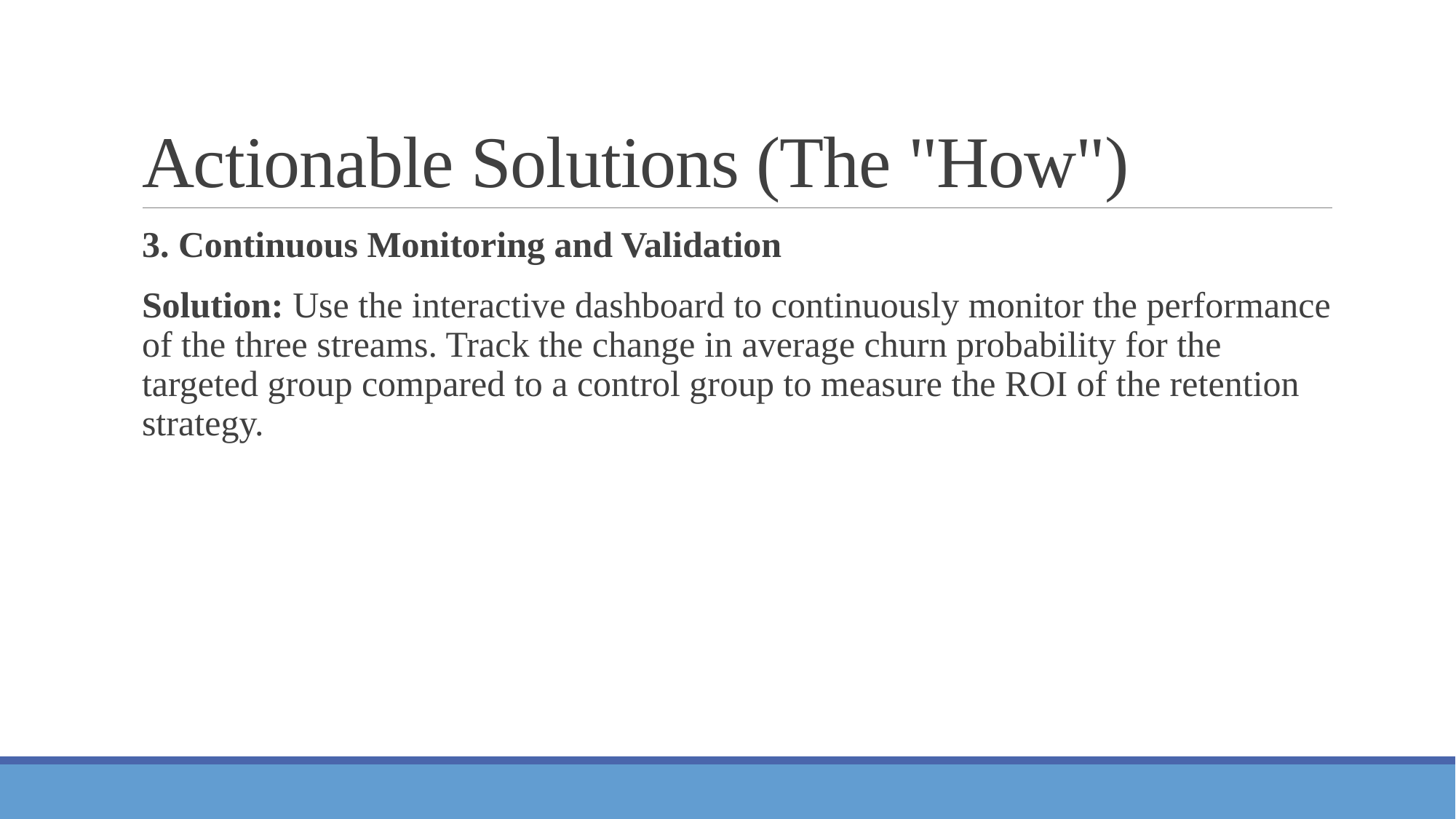

# Actionable Solutions (The "How")
3. Continuous Monitoring and Validation
Solution: Use the interactive dashboard to continuously monitor the performance of the three streams. Track the change in average churn probability for the targeted group compared to a control group to measure the ROI of the retention strategy.